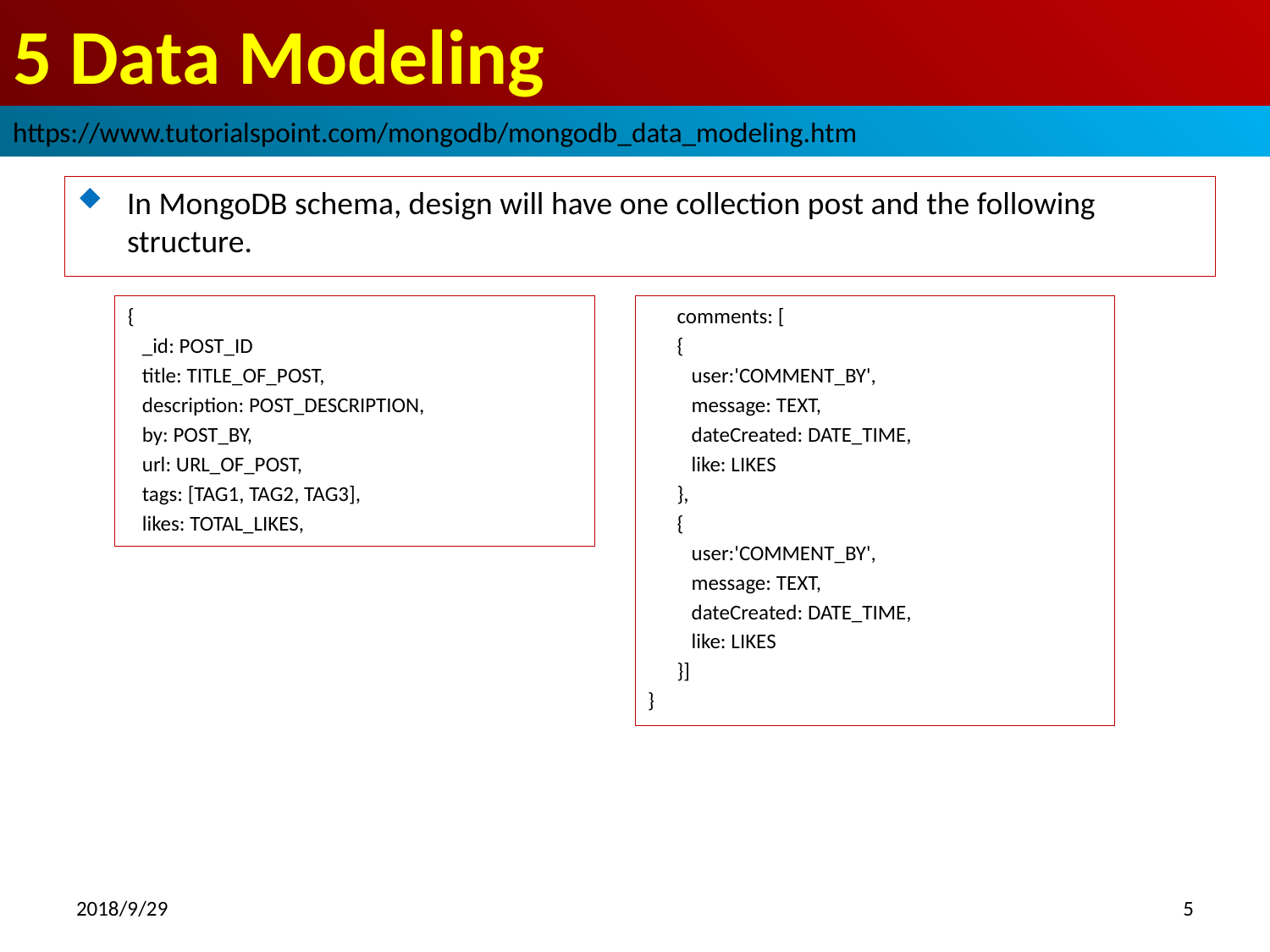

# 5 Data Modeling
https://www.tutorialspoint.com/mongodb/mongodb_data_modeling.htm
In MongoDB schema, design will have one collection post and the following structure.
{
   _id: POST_ID
   title: TITLE_OF_POST,
   description: POST_DESCRIPTION,
   by: POST_BY,
   url: URL_OF_POST,
   tags: [TAG1, TAG2, TAG3],
   likes: TOTAL_LIKES,
      comments: [
      {
         user:'COMMENT_BY',
         message: TEXT,
         dateCreated: DATE_TIME,
         like: LIKES
      },
      {
         user:'COMMENT_BY',
         message: TEXT,
         dateCreated: DATE_TIME,
         like: LIKES
      }]
}
2018/9/29
5